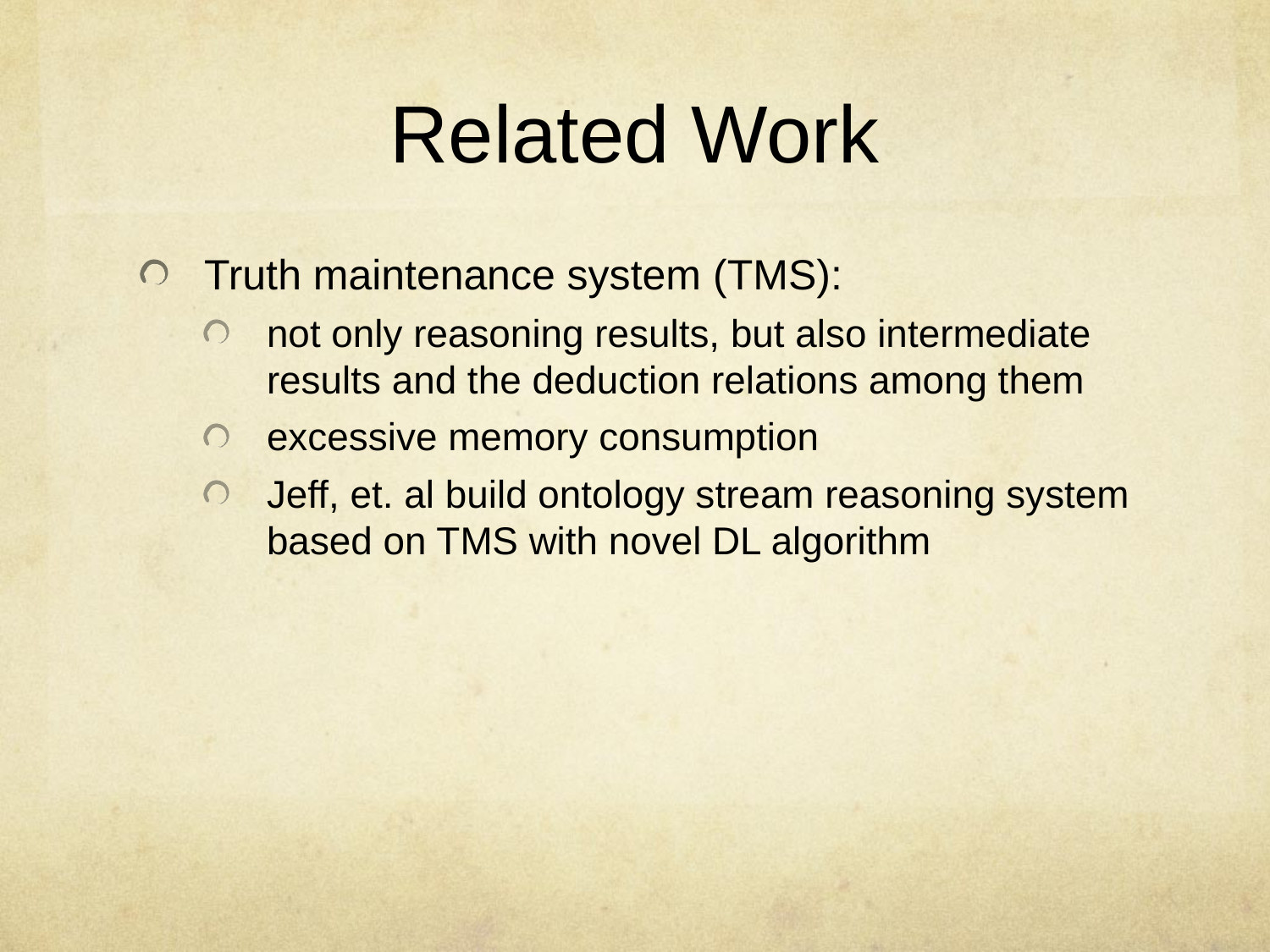

# Related Work
Truth maintenance system (TMS):
not only reasoning results, but also intermediate results and the deduction relations among them
excessive memory consumption
Jeff, et. al build ontology stream reasoning system based on TMS with novel DL algorithm